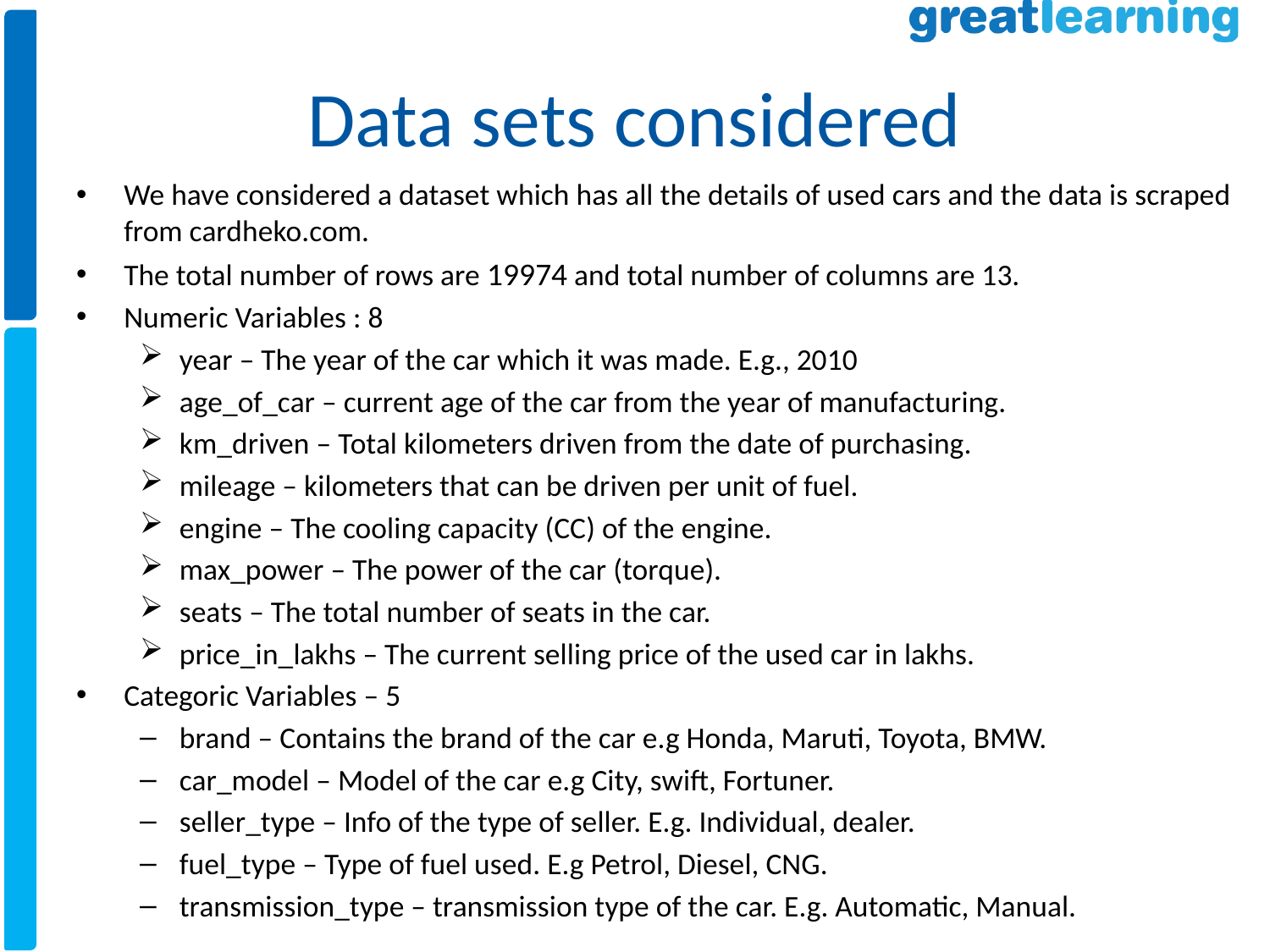

# Data sets considered
We have considered a dataset which has all the details of used cars and the data is scraped from cardheko.com.
The total number of rows are 19974 and total number of columns are 13.
Numeric Variables : 8
year – The year of the car which it was made. E.g., 2010
age_of_car – current age of the car from the year of manufacturing.
km_driven – Total kilometers driven from the date of purchasing.
mileage – kilometers that can be driven per unit of fuel.
engine – The cooling capacity (CC) of the engine.
max_power – The power of the car (torque).
seats – The total number of seats in the car.
price_in_lakhs – The current selling price of the used car in lakhs.
Categoric Variables – 5
brand – Contains the brand of the car e.g Honda, Maruti, Toyota, BMW.
car_model – Model of the car e.g City, swift, Fortuner.
seller_type – Info of the type of seller. E.g. Individual, dealer.
fuel_type – Type of fuel used. E.g Petrol, Diesel, CNG.
transmission_type – transmission type of the car. E.g. Automatic, Manual.